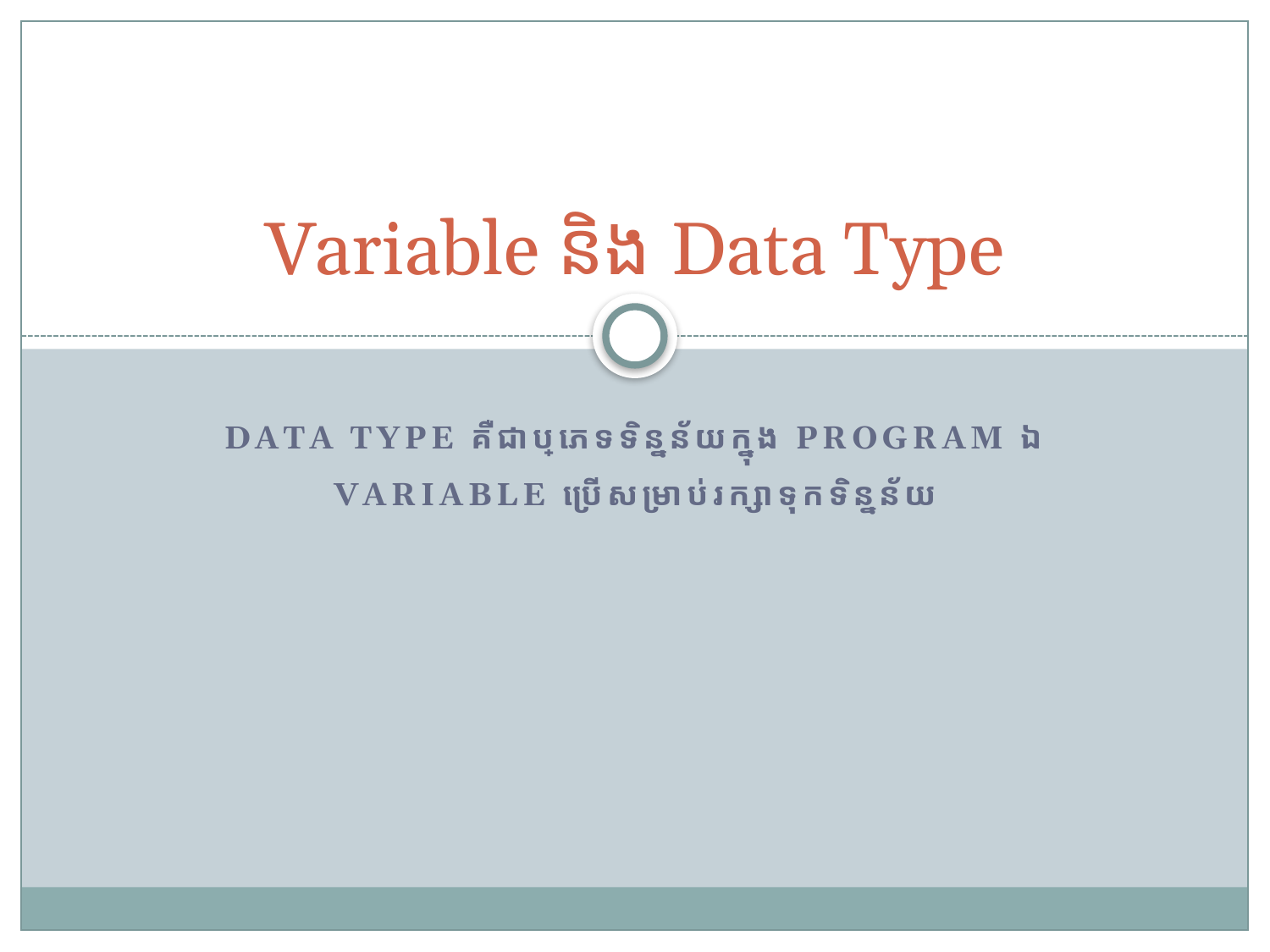

# Variable និង Data Type
Data Type គឺជាប្រភេទទិន្នន័យក្នុង Program ឯ Variable ប្រើសម្រាប់រក្សាទុកទិន្នន័យ